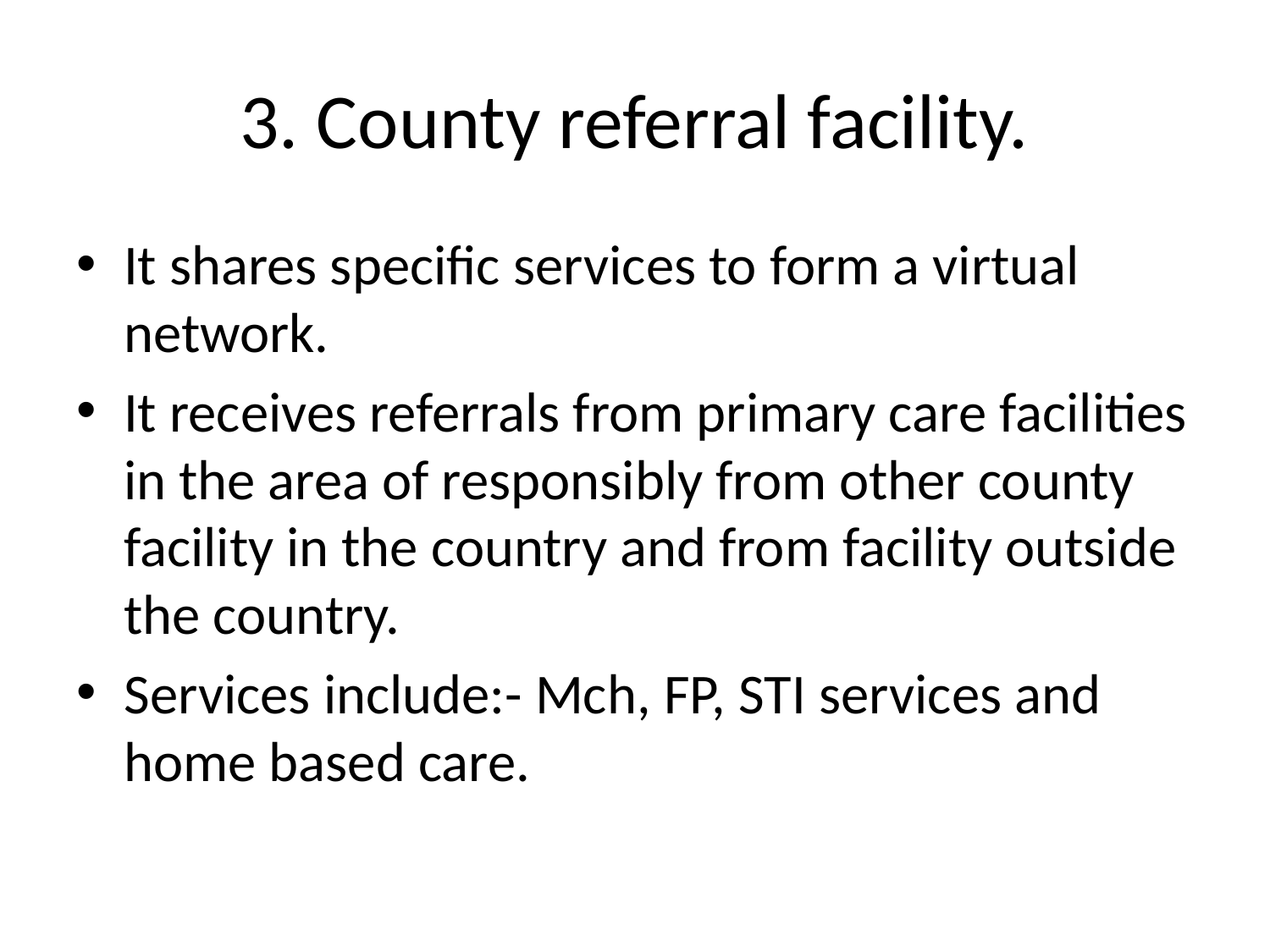

# 3. County referral facility.
It shares specific services to form a virtual network.
It receives referrals from primary care facilities in the area of responsibly from other county facility in the country and from facility outside the country.
Services include:- Mch, FP, STI services and home based care.